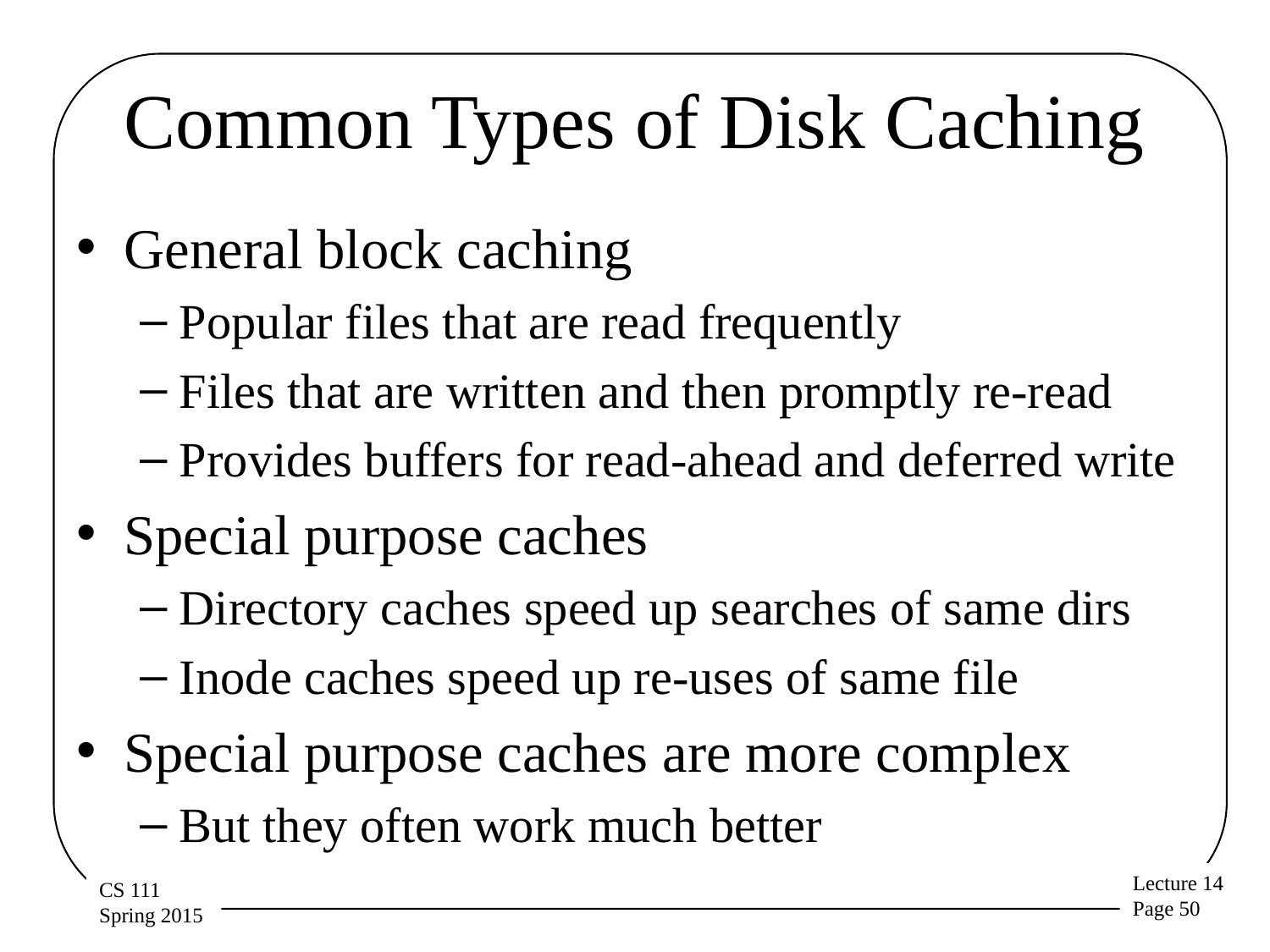

# Common Types of Disk Caching
General block caching
Popular files that are read frequently
Files that are written and then promptly re-read
Provides buffers for read-ahead and deferred write
Special purpose caches
Directory caches speed up searches of same dirs
Inode caches speed up re-uses of same file
Special purpose caches are more complex
But they often work much better